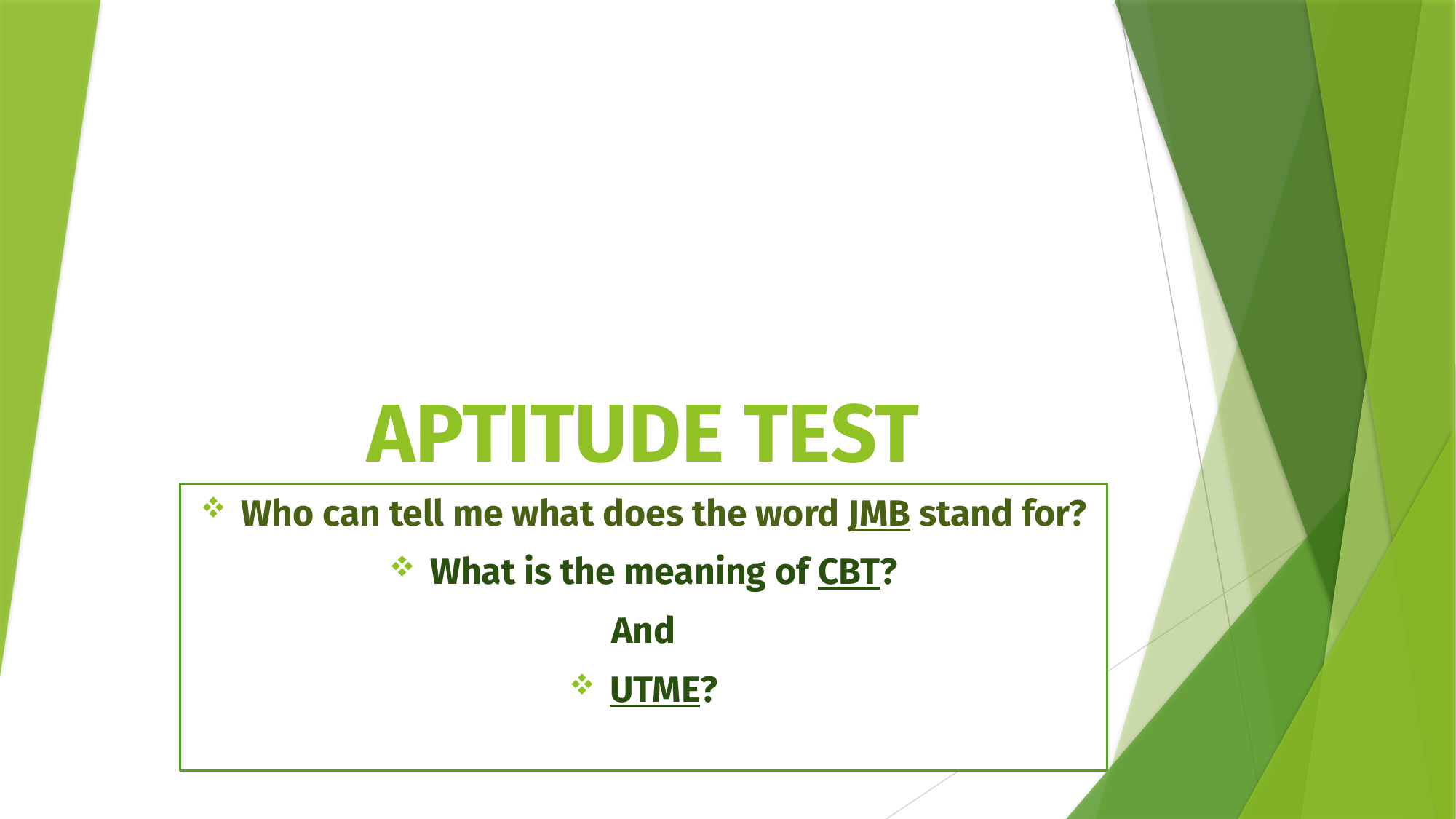

# APTITUDE TEST
Who can tell me what does the word JMB stand for?
What is the meaning of CBT?
And
UTME?